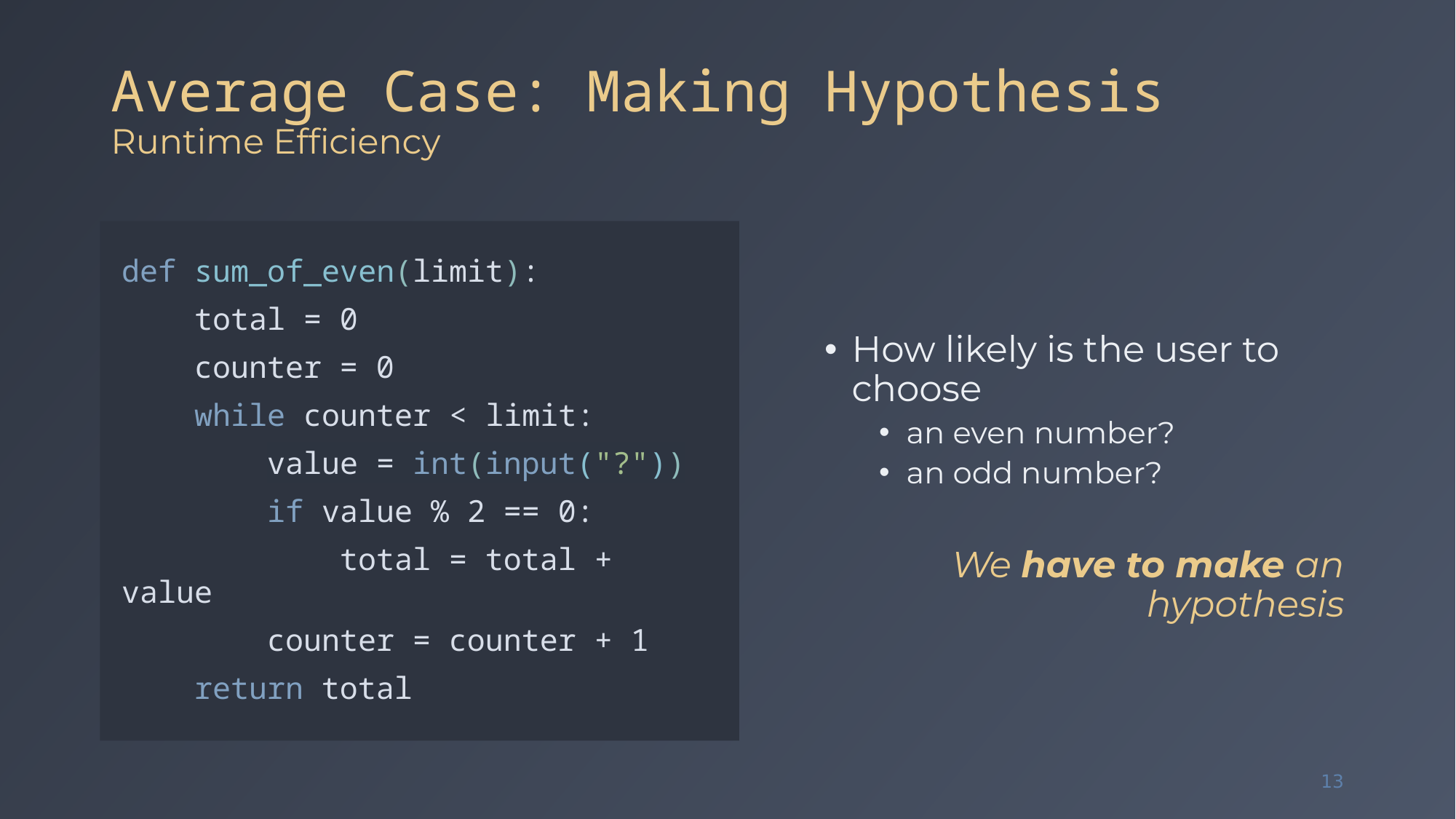

# Average Case: Making Hypothesis Runtime Efficiency
How likely is the user to choose
an even number?
an odd number?

We have to make an hypothesis
def sum_of_even(limit):
    total = 0
    counter = 0
    while counter < limit:
        value = int(input("?"))
        if value % 2 == 0:
            total = total + value
        counter = counter + 1
    return total
13